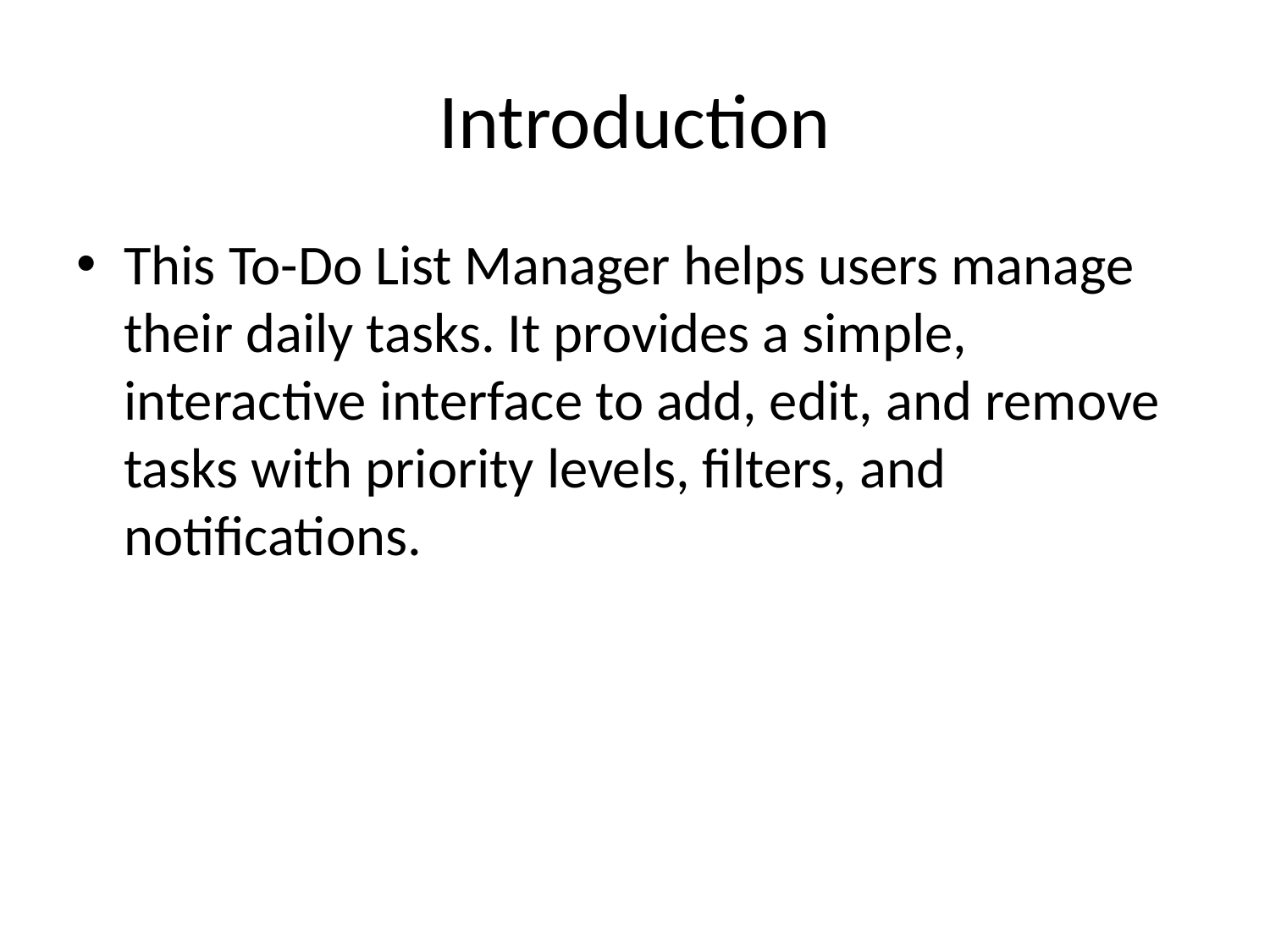

# Introduction
This To-Do List Manager helps users manage their daily tasks. It provides a simple, interactive interface to add, edit, and remove tasks with priority levels, filters, and notifications.